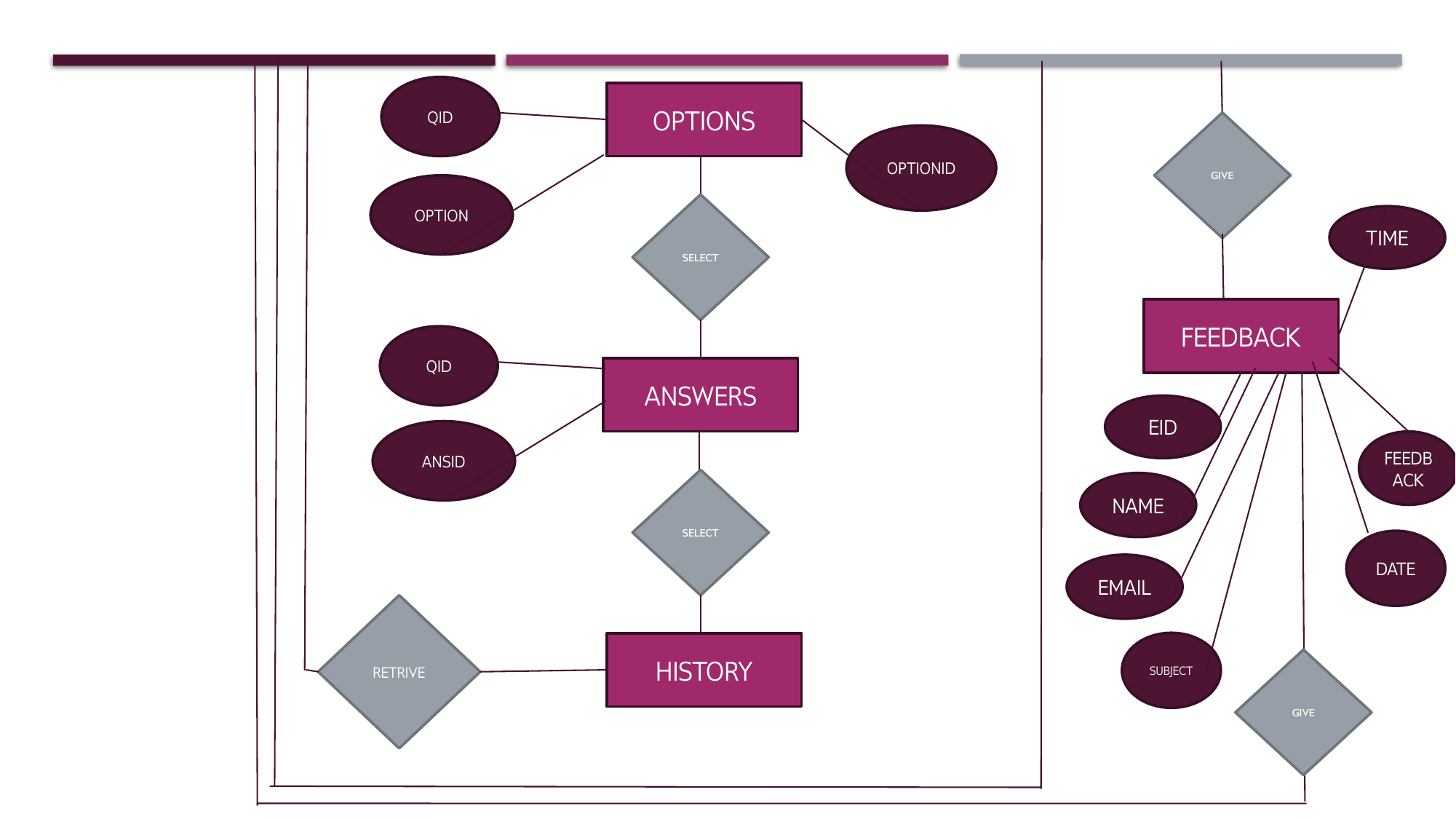

QID
OPTIONS
GIVE
OPTIONID
OPTION
SELECT
TIME
FEEDBACK
QID
ANSWERS
FEEDBACK
DATE
SUBJECT
EID
NAME
EMAIL
ANSID
SELECT
RETRIVE
HISTORY
GIVE